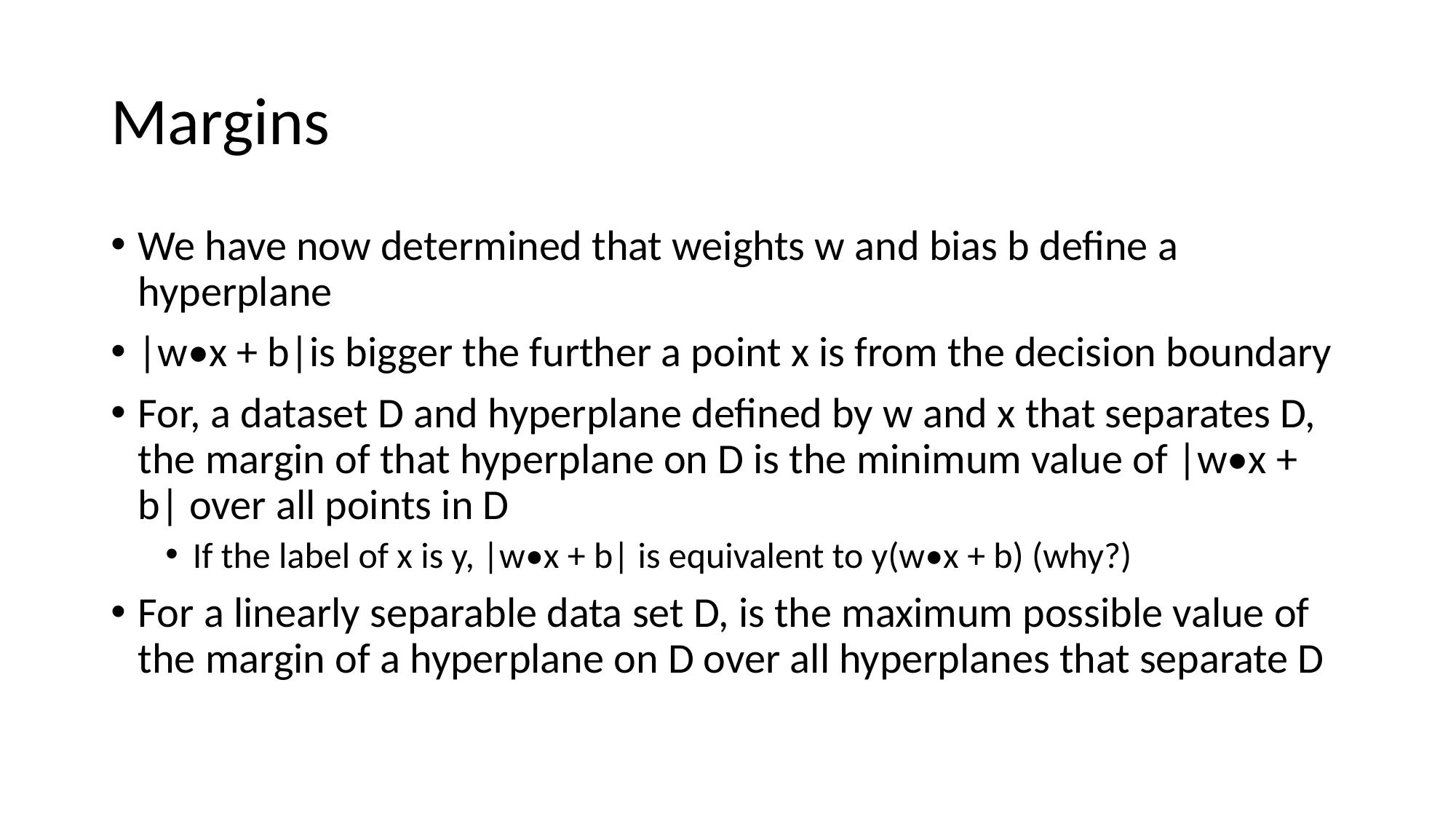

# Margins
We have now determined that weights w and bias b define a hyperplane
|w•x + b|is bigger the further a point x is from the decision boundary
For, a dataset D and hyperplane defined by w and x that separates D, the margin of that hyperplane on D is the minimum value of |w•x + b| over all points in D
If the label of x is y, |w•x + b| is equivalent to y(w•x + b) (why?)
For a linearly separable data set D, is the maximum possible value of the margin of a hyperplane on D over all hyperplanes that separate D